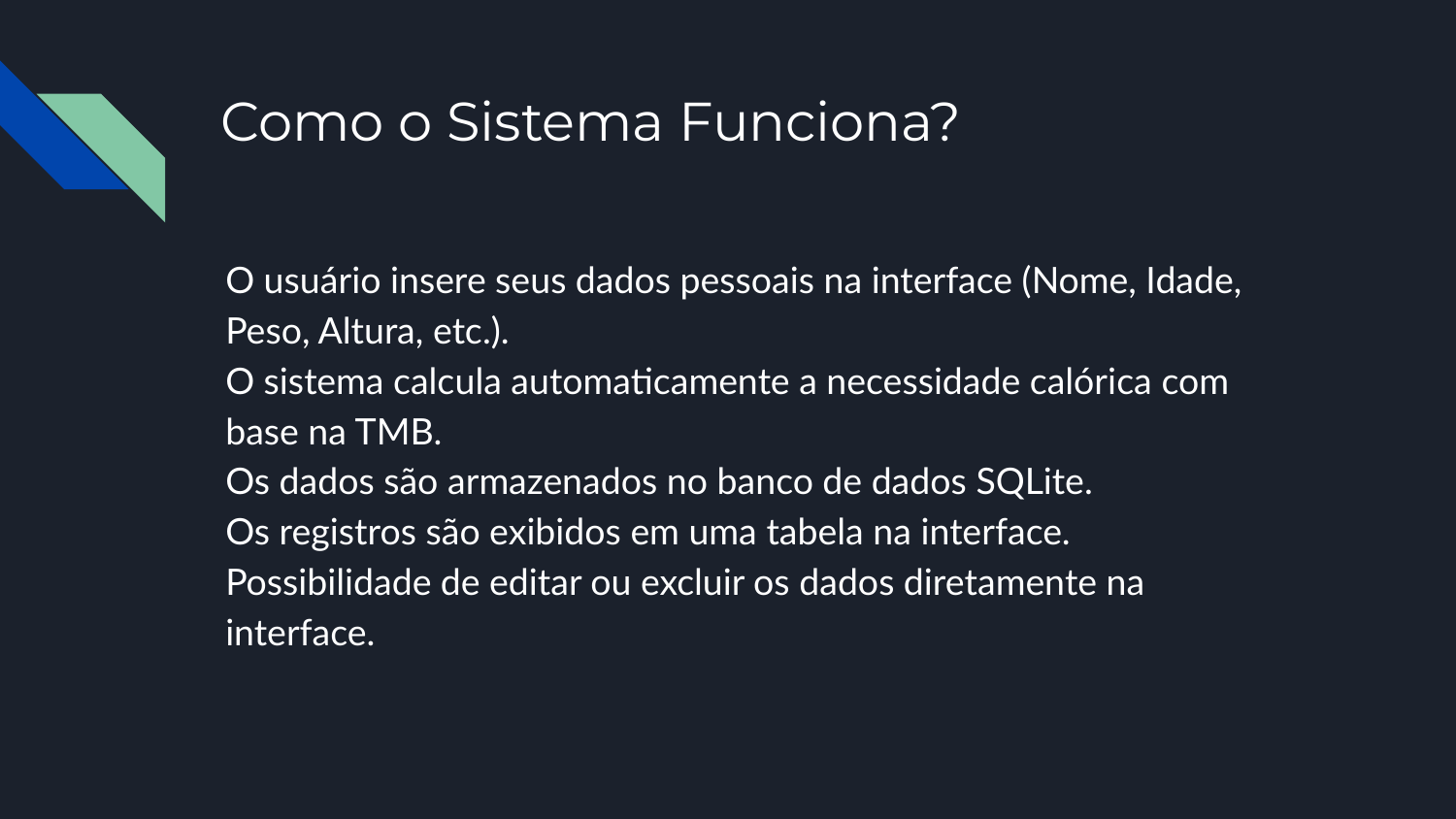

# Como o Sistema Funciona?

O usuário insere seus dados pessoais na interface (Nome, Idade, Peso, Altura, etc.).
O sistema calcula automaticamente a necessidade calórica com base na TMB.
Os dados são armazenados no banco de dados SQLite.
Os registros são exibidos em uma tabela na interface.
Possibilidade de editar ou excluir os dados diretamente na interface.